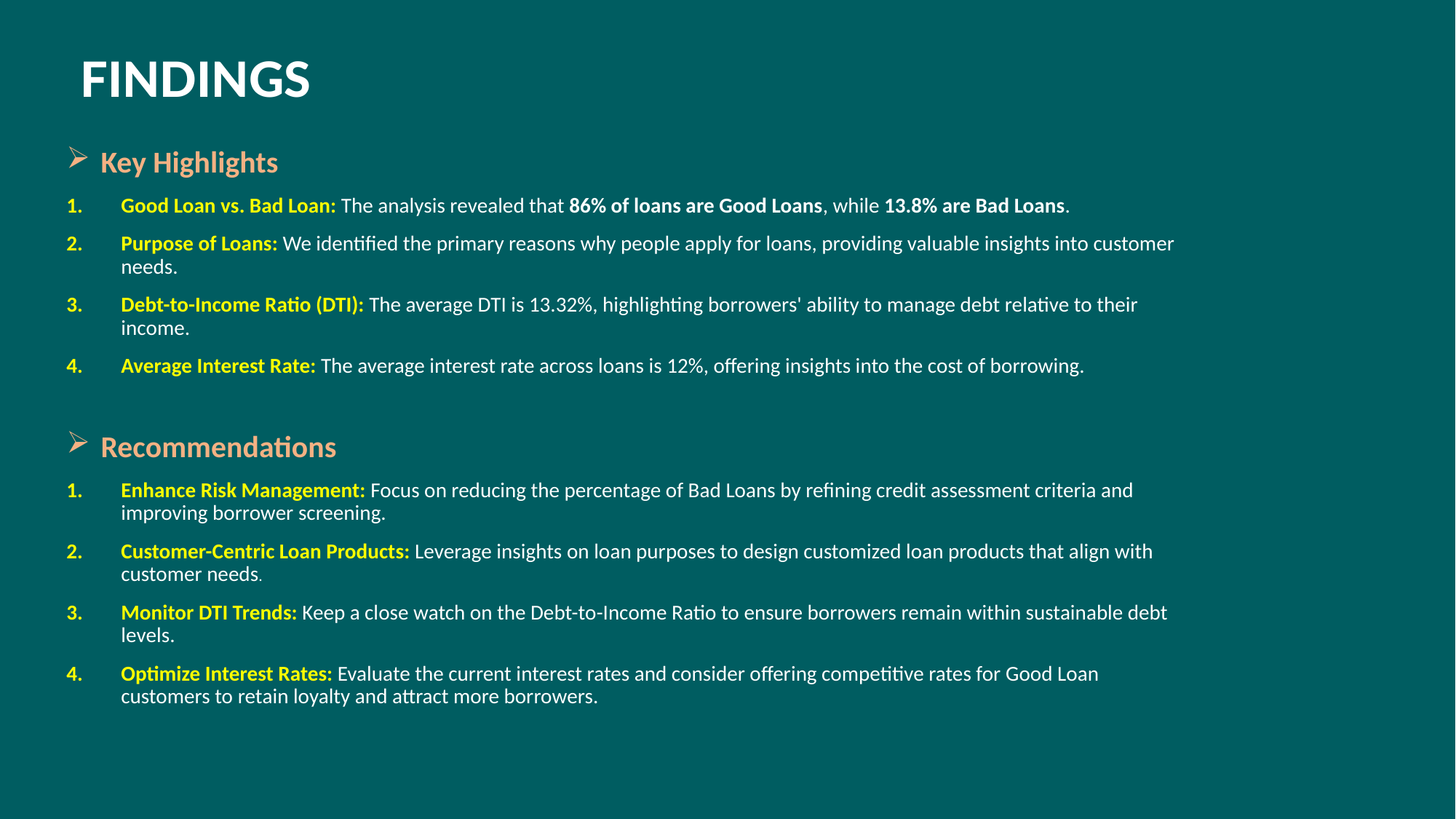

Debt-to-Income Ratio (DTI): The average DTI is 13.32%, highlighting borrowers' ability to manage debt relative to their income.

# FINDINGS
 Key Highlights
Good Loan vs. Bad Loan: The analysis revealed that 86% of loans are Good Loans, while 13.8% are Bad Loans.
Purpose of Loans: We identified the primary reasons why people apply for loans, providing valuable insights into customer needs.
Debt-to-Income Ratio (DTI): The average DTI is 13.32%, highlighting borrowers' ability to manage debt relative to their income.
Average Interest Rate: The average interest rate across loans is 12%, offering insights into the cost of borrowing.

 Recommendations
Enhance Risk Management: Focus on reducing the percentage of Bad Loans by refining credit assessment criteria and improving borrower screening.
Customer-Centric Loan Products: Leverage insights on loan purposes to design customized loan products that align with customer needs.
Monitor DTI Trends: Keep a close watch on the Debt-to-Income Ratio to ensure borrowers remain within sustainable debt levels.
Optimize Interest Rates: Evaluate the current interest rates and consider offering competitive rates for Good Loan customers to retain loyalty and attract more borrowers.